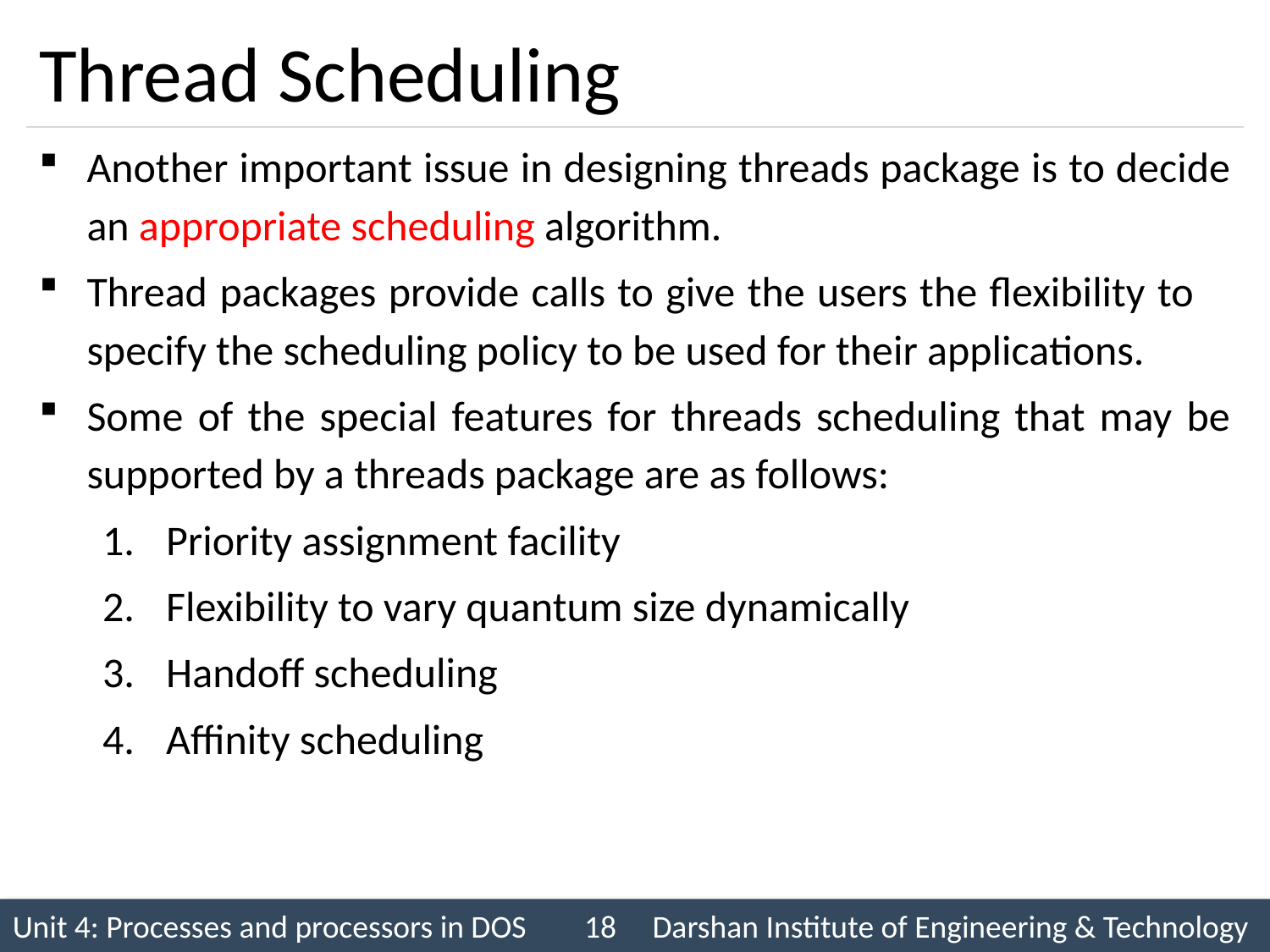

# Thread Scheduling
Another important issue in designing threads package is to decide an appropriate scheduling algorithm.
Thread packages provide calls to give the users the flexibility to    specify the scheduling policy to be used for their applications.
Some of the special features for threads scheduling that may be supported by a threads package are as follows:
Priority assignment facility
Flexibility to vary quantum size dynamically
Handoff scheduling
Affinity scheduling